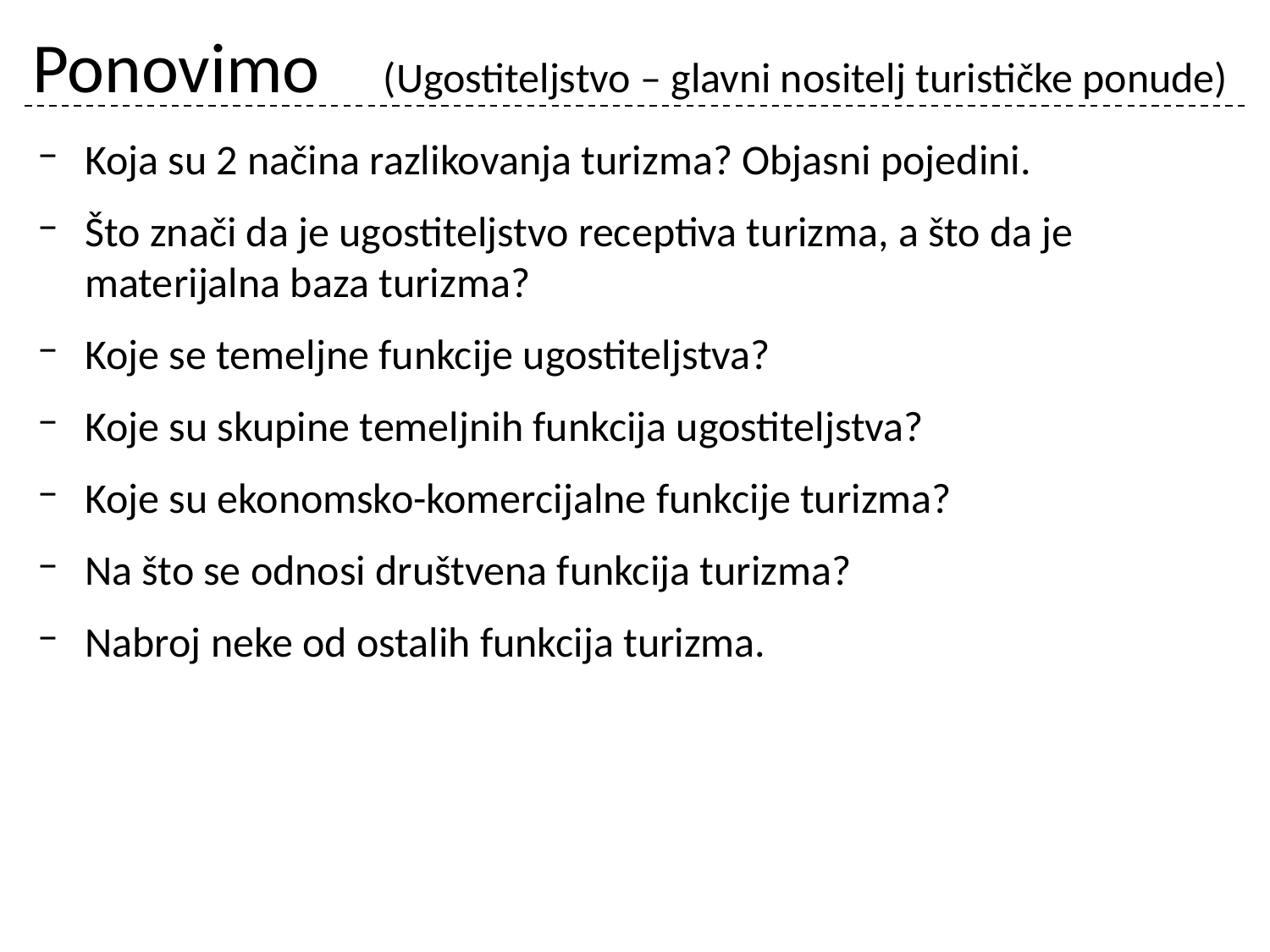

# Ponovimo    (Ugostiteljstvo – glavni nositelj turističke ponude)
Koja su 2 načina razlikovanja turizma? Objasni pojedini.
Što znači da je ugostiteljstvo receptiva turizma, a što da je materijalna baza turizma?
Koje se temeljne funkcije ugostiteljstva?
Koje su skupine temeljnih funkcija ugostiteljstva?
Koje su ekonomsko-komercijalne funkcije turizma?
Na što se odnosi društvena funkcija turizma?
Nabroj neke od ostalih funkcija turizma.